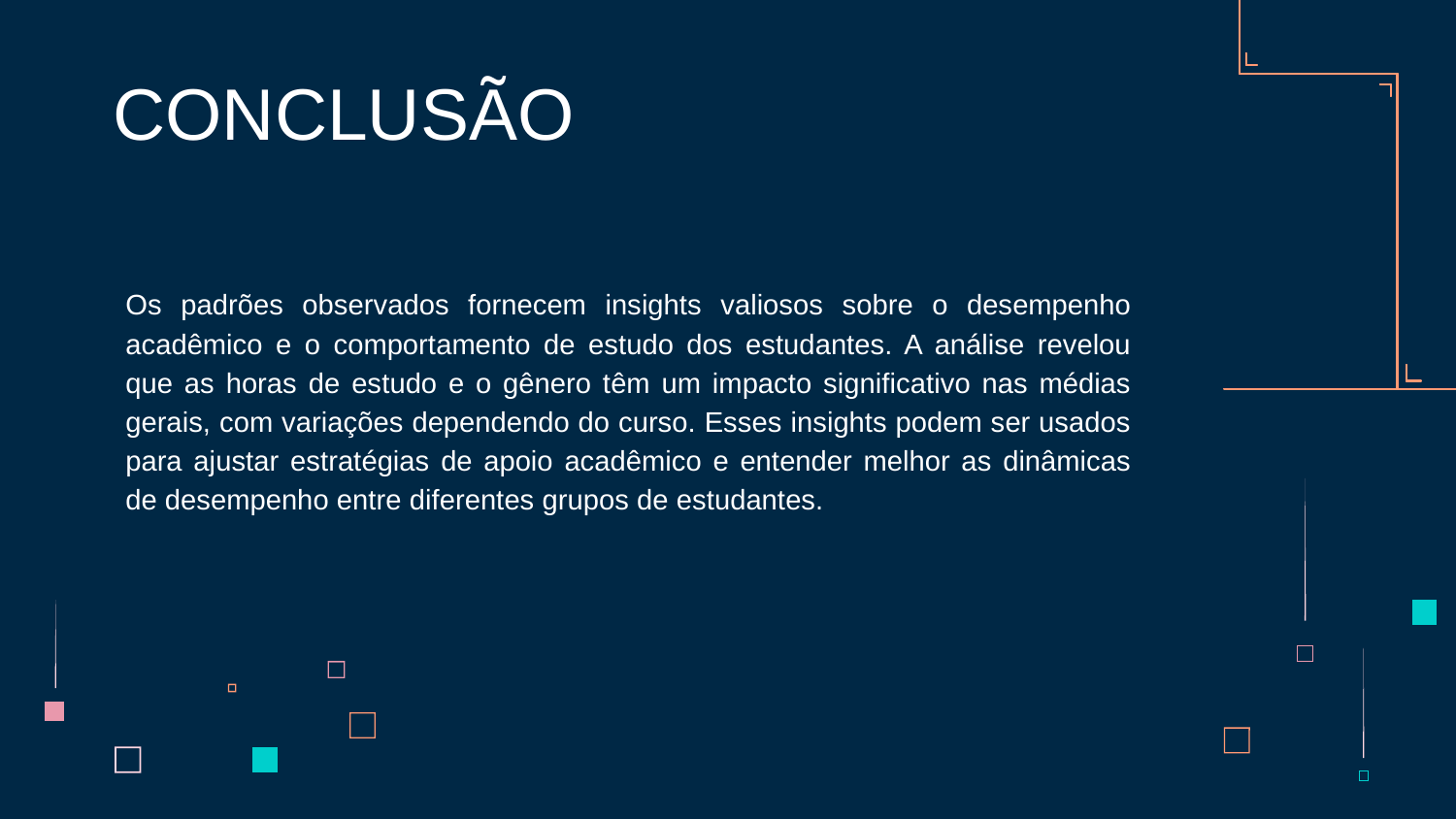

CONCLUSÃO

Os padrões observados fornecem insights valiosos sobre o desempenho acadêmico e o comportamento de estudo dos estudantes. A análise revelou que as horas de estudo e o gênero têm um impacto significativo nas médias gerais, com variações dependendo do curso. Esses insights podem ser usados para ajustar estratégias de apoio acadêmico e entender melhor as dinâmicas de desempenho entre diferentes grupos de estudantes.